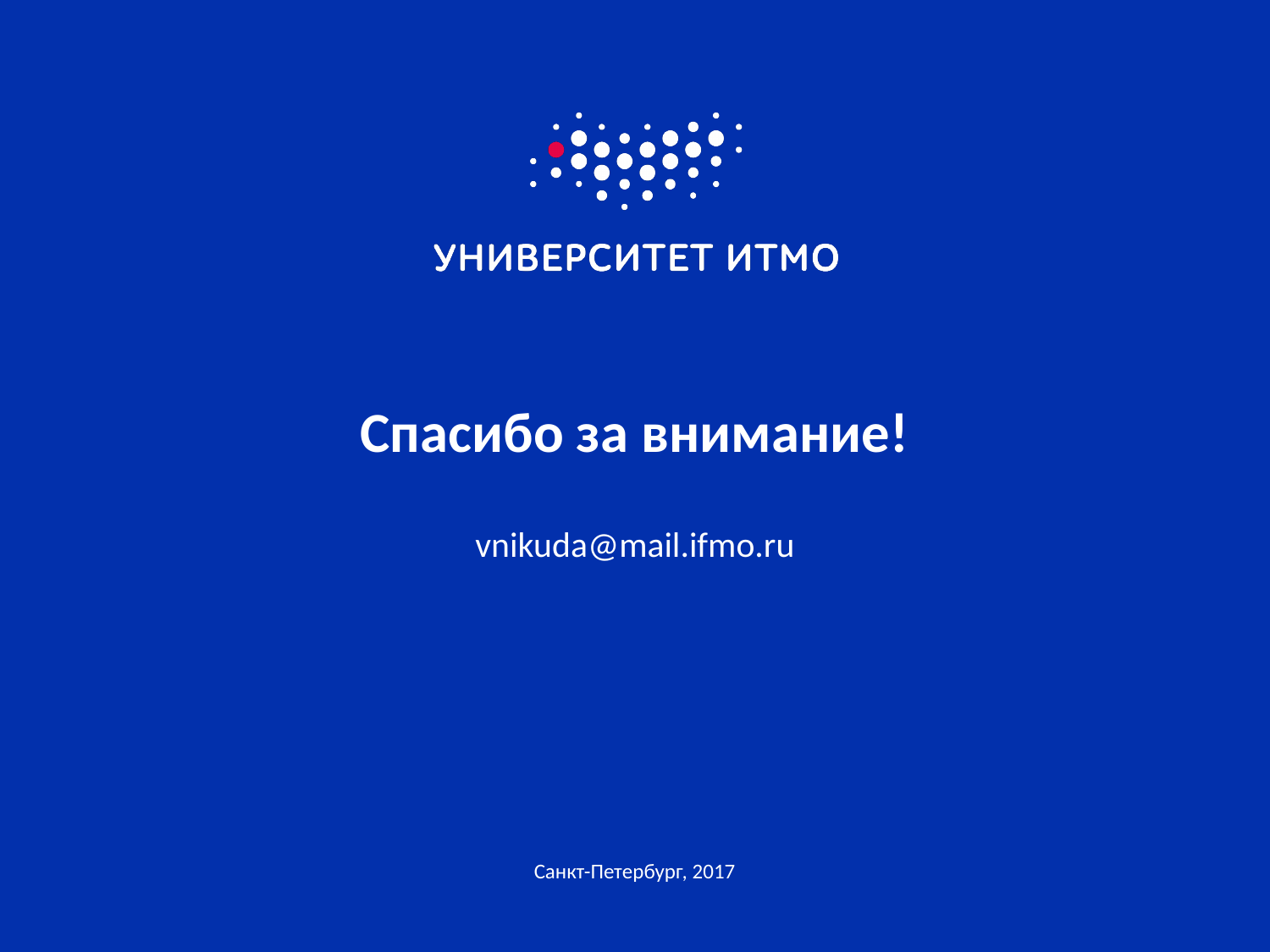

# Спасибо за внимание!
vnikuda@mail.ifmo.ru
Санкт-Петербург, 2017